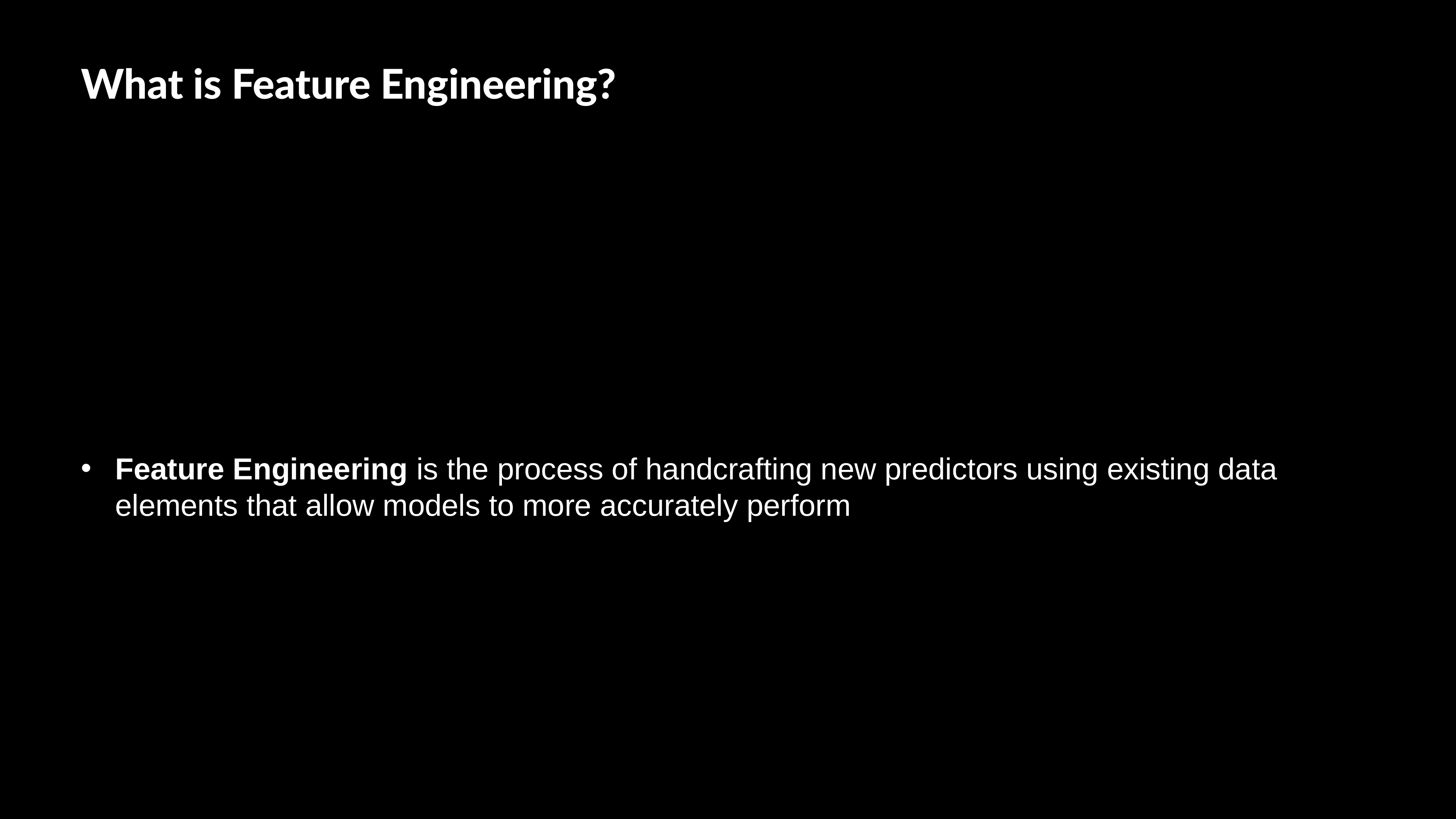

What is Feature Engineering?

Feature Engineering is the process of handcrafting new predictors using existing data elements that allow models to more accurately perform